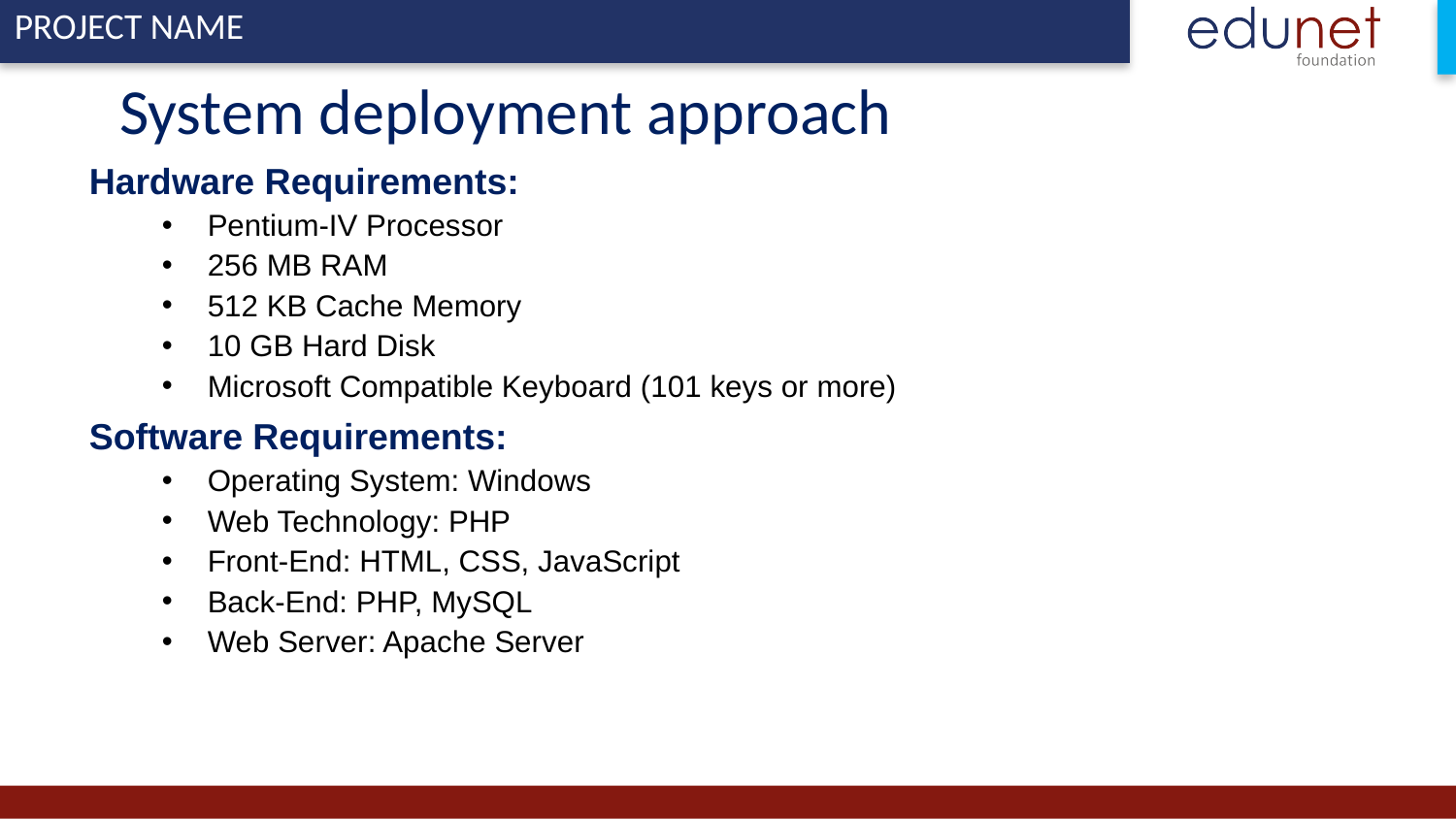

# System deployment approach
Hardware Requirements:
Pentium-IV Processor
256 MB RAM
512 KB Cache Memory
10 GB Hard Disk
Microsoft Compatible Keyboard (101 keys or more)
Software Requirements:
Operating System: Windows
Web Technology: PHP
Front-End: HTML, CSS, JavaScript
Back-End: PHP, MySQL
Web Server: Apache Server